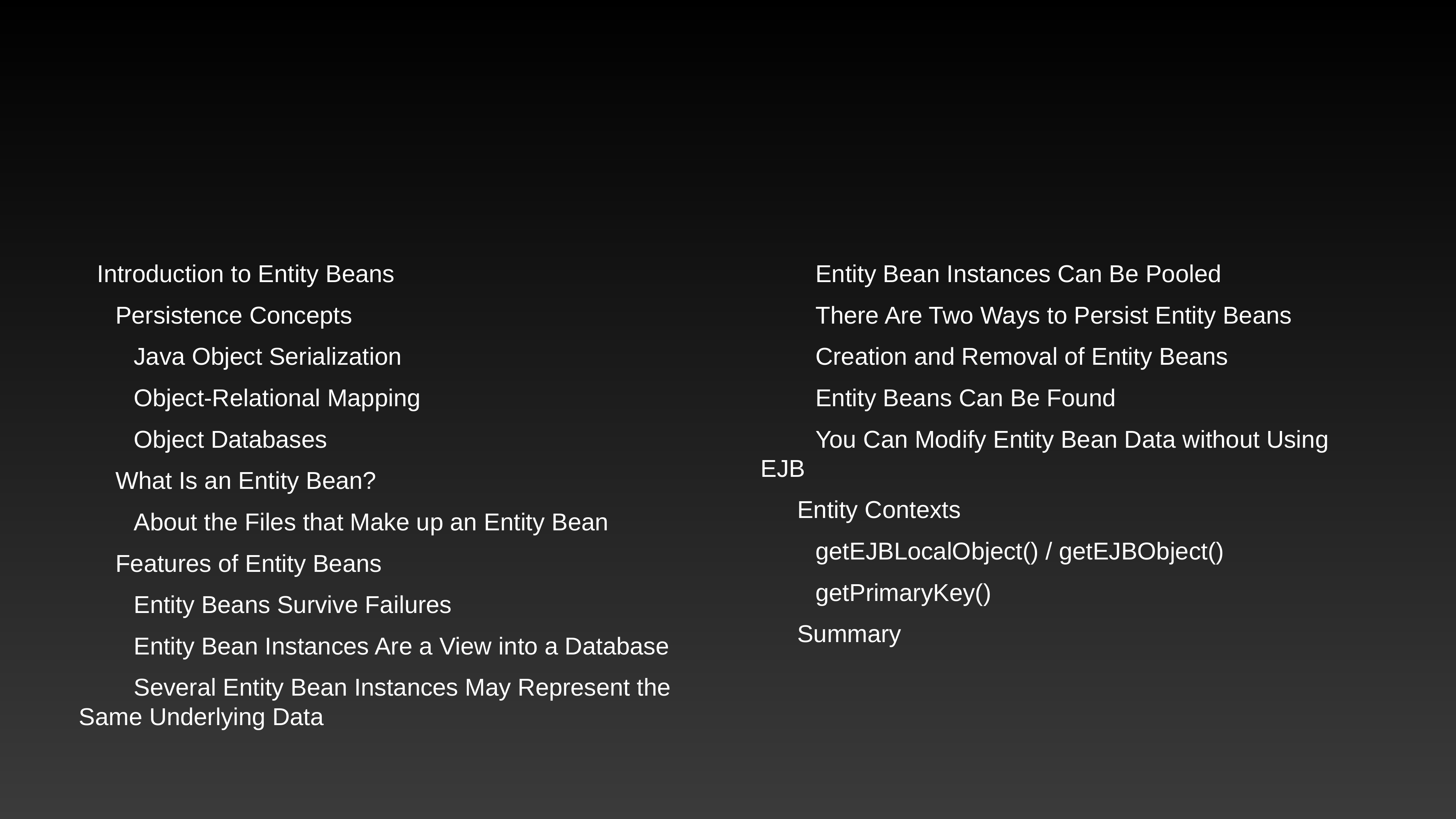

Introduction to Entity Beans
Persistence Concepts
Java Object Serialization
Object-Relational Mapping
Object Databases
What Is an Entity Bean?
About the Files that Make up an Entity Bean
Features of Entity Beans
Entity Beans Survive Failures
Entity Bean Instances Are a View into a Database
Several Entity Bean Instances May Represent the Same Underlying Data
Entity Bean Instances Can Be Pooled
There Are Two Ways to Persist Entity Beans
Creation and Removal of Entity Beans
Entity Beans Can Be Found
You Can Modify Entity Bean Data without Using EJB
Entity Contexts
getEJBLocalObject() / getEJBObject()
getPrimaryKey()
Summary